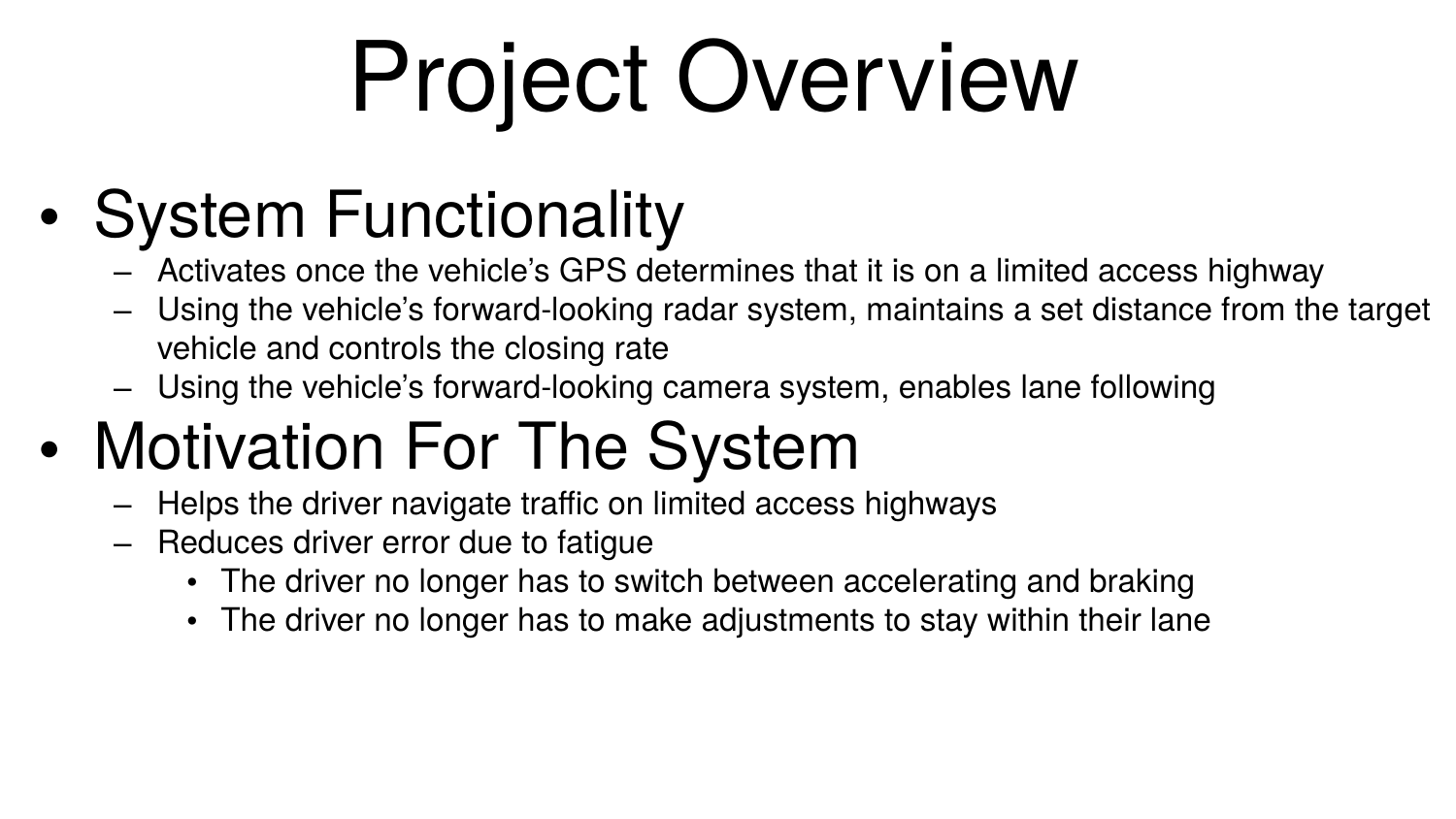

Project Overview
System Functionality
Activates once the vehicle’s GPS determines that it is on a limited access highway
Using the vehicle’s forward-looking radar system, maintains a set distance from the target vehicle and controls the closing rate
Using the vehicle’s forward-looking camera system, enables lane following
Motivation For The System
Helps the driver navigate traffic on limited access highways
Reduces driver error due to fatigue
The driver no longer has to switch between accelerating and braking
The driver no longer has to make adjustments to stay within their lane